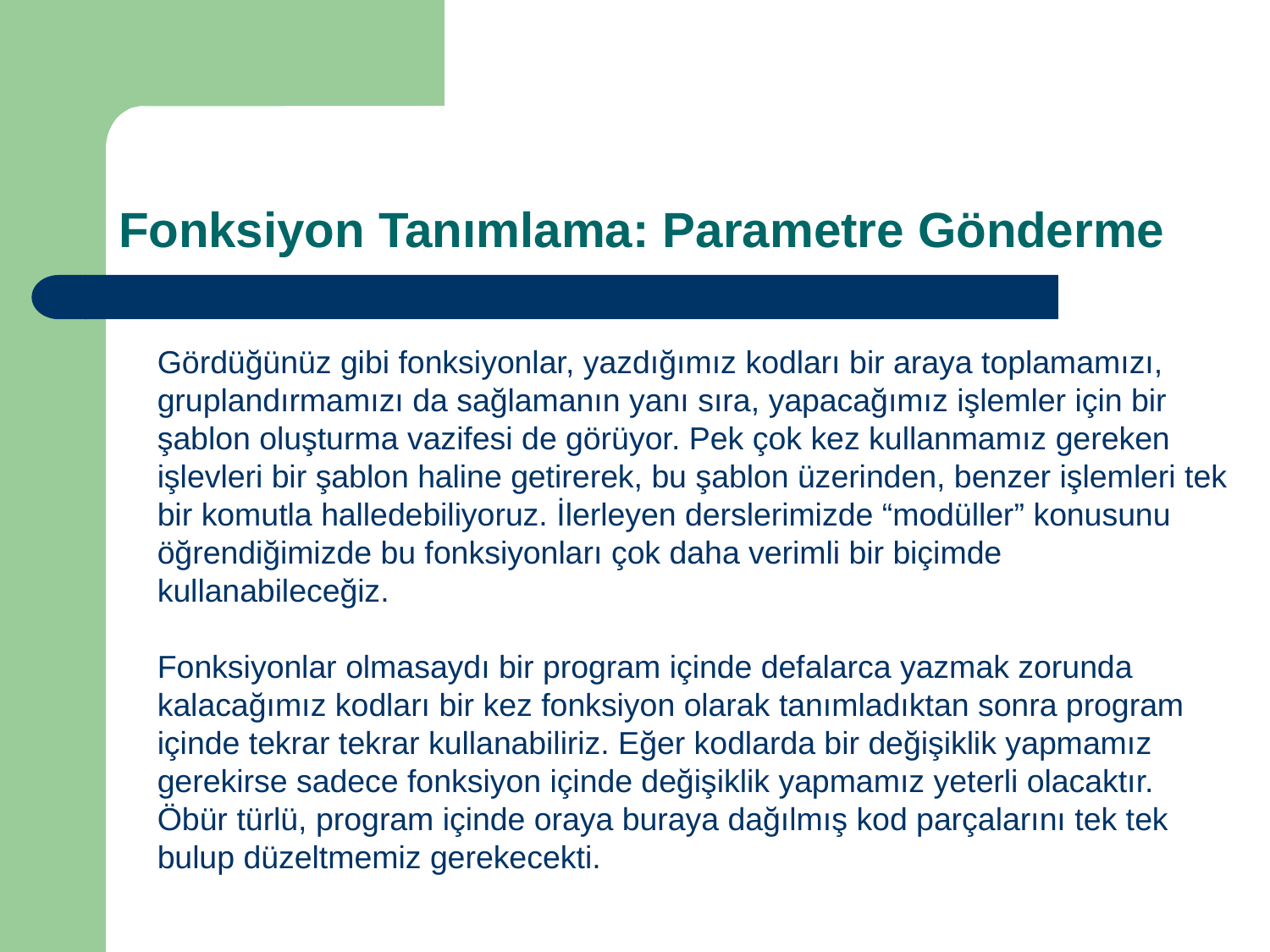

# Fonksiyon Tanımlama: Parametre Gönderme
Gördüğünüz gibi fonksiyonlar, yazdığımız kodları bir araya toplamamızı, gruplandırmamızı da sağlamanın yanı sıra, yapacağımız işlemler için bir şablon oluşturma vazifesi de görüyor. Pek çok kez kullanmamız gereken işlevleri bir şablon haline getirerek, bu şablon üzerinden, benzer işlemleri tek bir komutla halledebiliyoruz. İlerleyen derslerimizde “modüller” konusunu öğrendiğimizde bu fonksiyonları çok daha verimli bir biçimde kullanabileceğiz.

Fonksiyonlar olmasaydı bir program içinde defalarca yazmak zorunda kalacağımız kodları bir kez fonksiyon olarak tanımladıktan sonra program içinde tekrar tekrar kullanabiliriz. Eğer kodlarda bir değişiklik yapmamız gerekirse sadece fonksiyon içinde değişiklik yapmamız yeterli olacaktır. Öbür türlü, program içinde oraya buraya dağılmış kod parçalarını tek tek bulup düzeltmemiz gerekecekti.